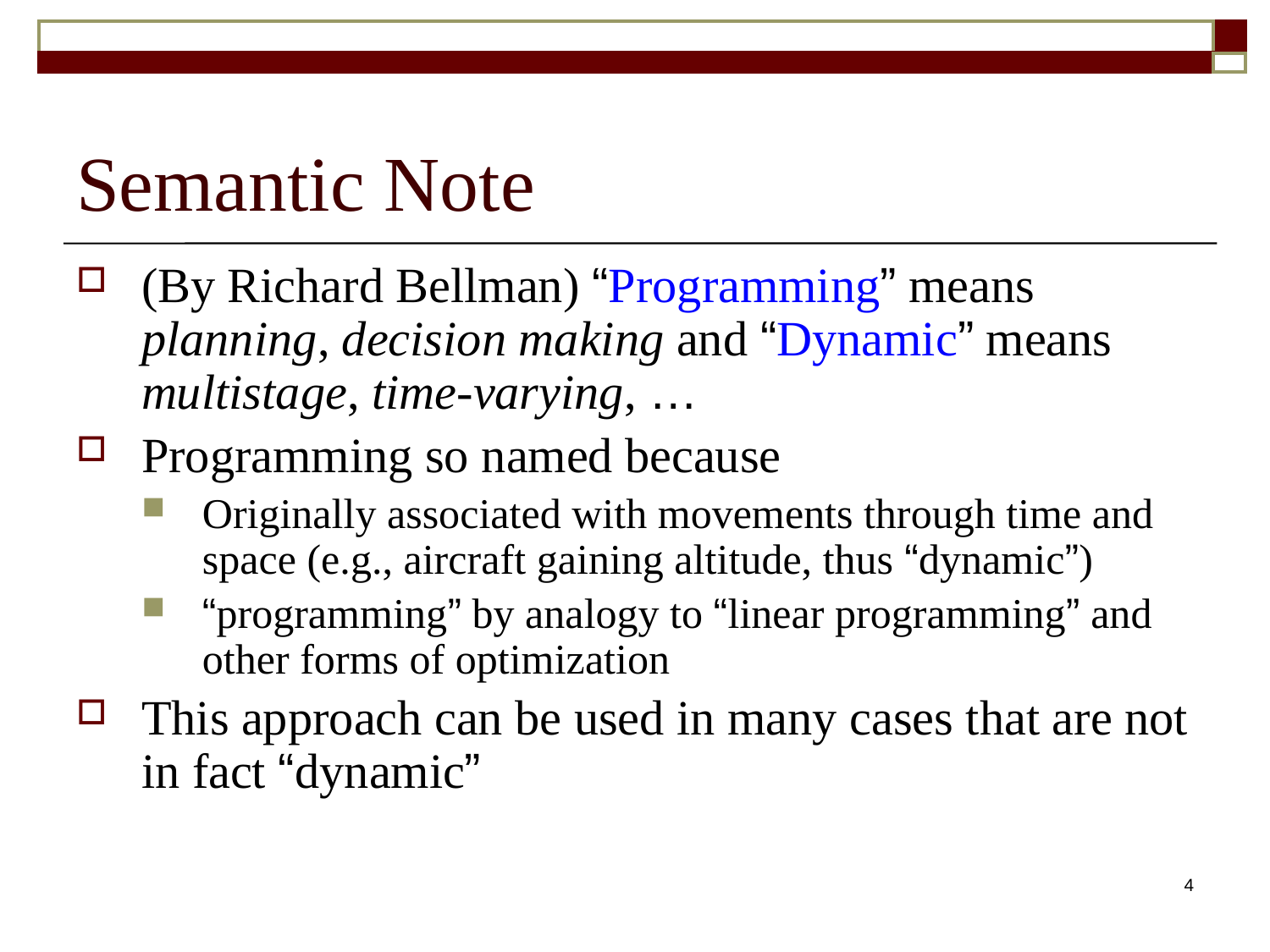

# Semantic Note
(By Richard Bellman) “Programming” means planning, decision making and “Dynamic” means multistage, time-varying, …
Programming so named because
Originally associated with movements through time and space (e.g., aircraft gaining altitude, thus “dynamic”)
“programming” by analogy to “linear programming” and other forms of optimization
This approach can be used in many cases that are not in fact “dynamic”

4